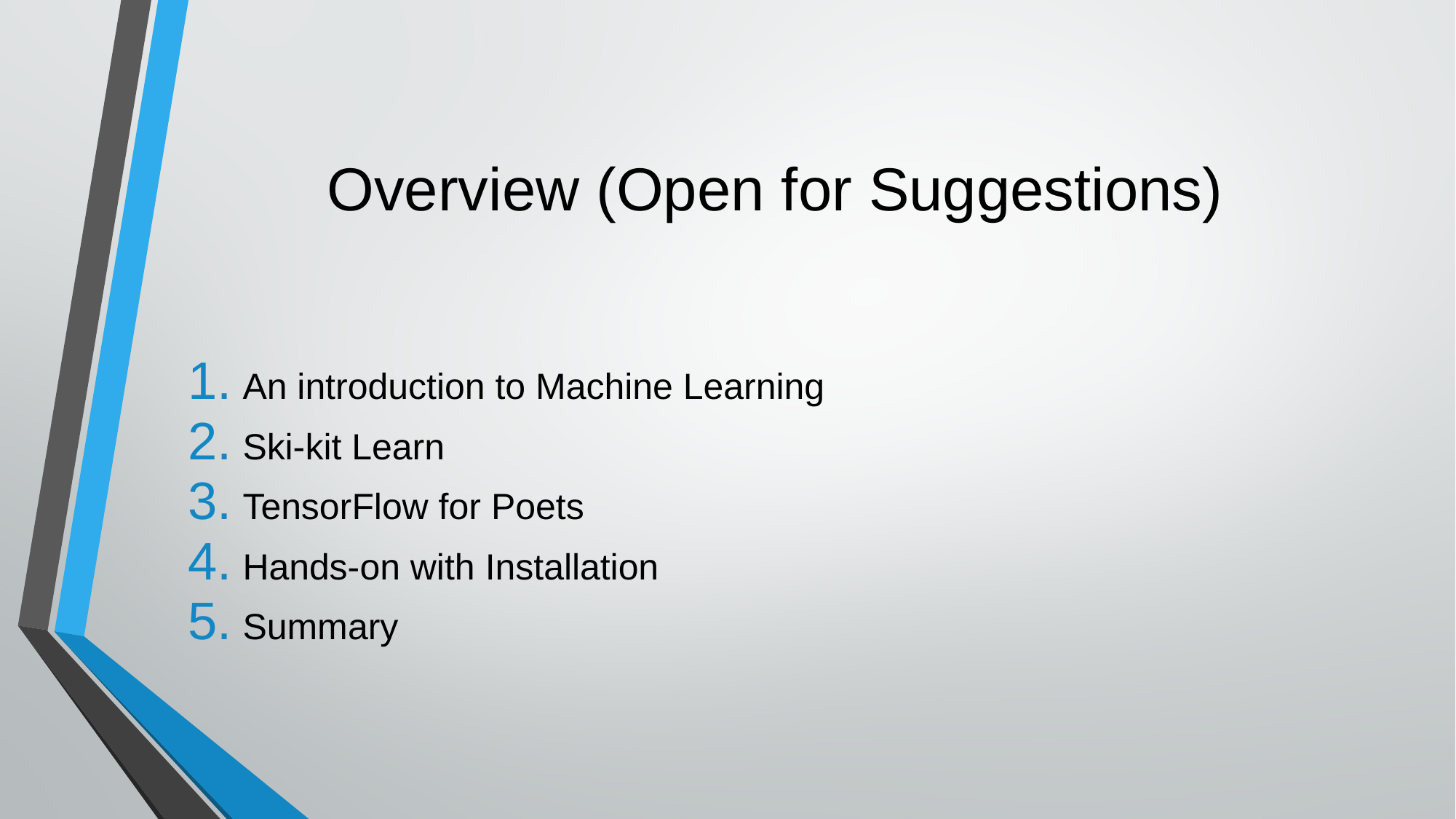

# Overview (Open for Suggestions)
An introduction to Machine Learning
Ski-kit Learn
TensorFlow for Poets
Hands-on with Installation
Summary